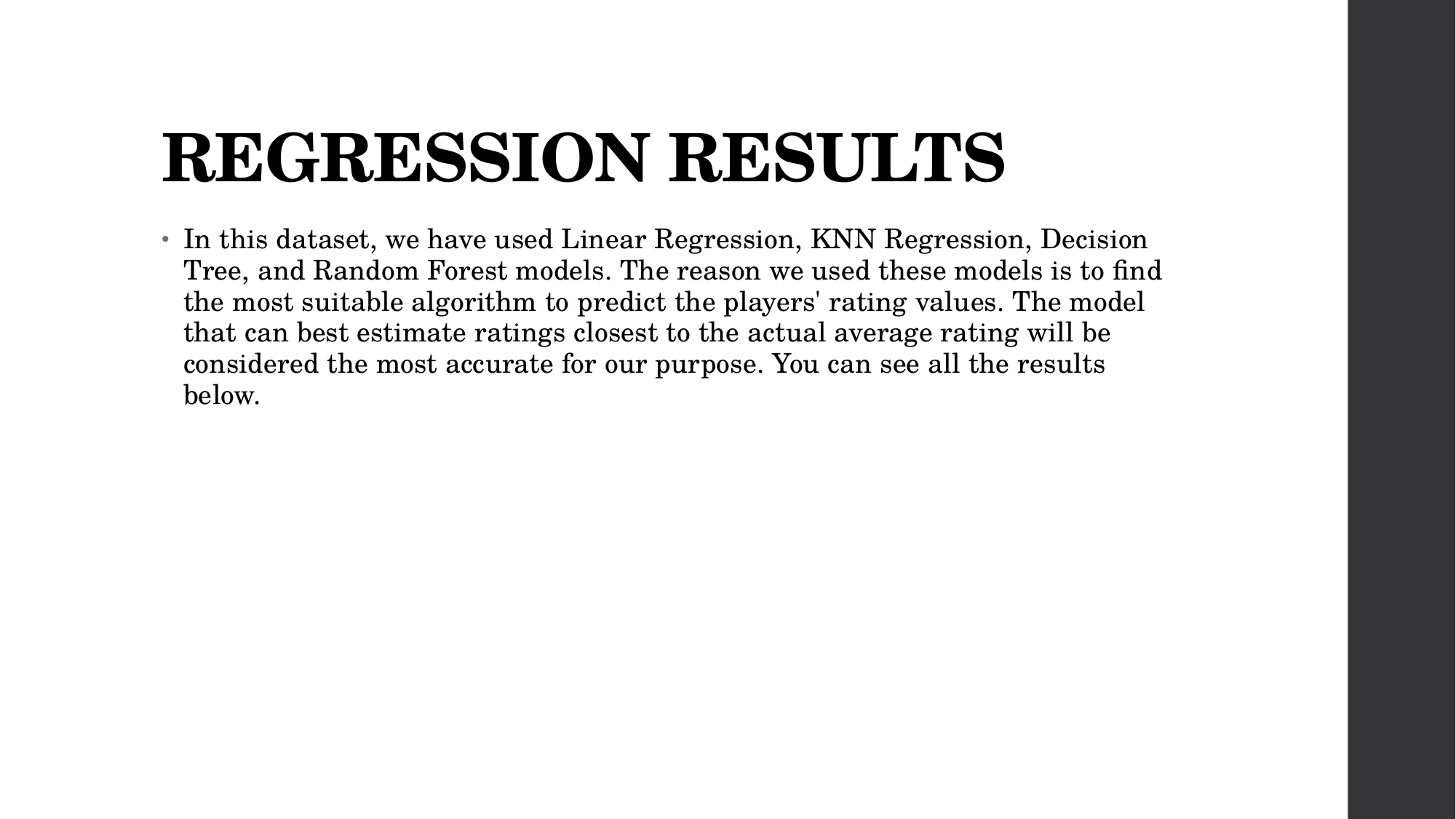

# REGRESSION RESULTS
In this dataset, we have used Linear Regression, KNN Regression, Decision Tree, and Random Forest models. The reason we used these models is to find the most suitable algorithm to predict the players' rating values. The model that can best estimate ratings closest to the actual average rating will be considered the most accurate for our purpose. You can see all the results below.